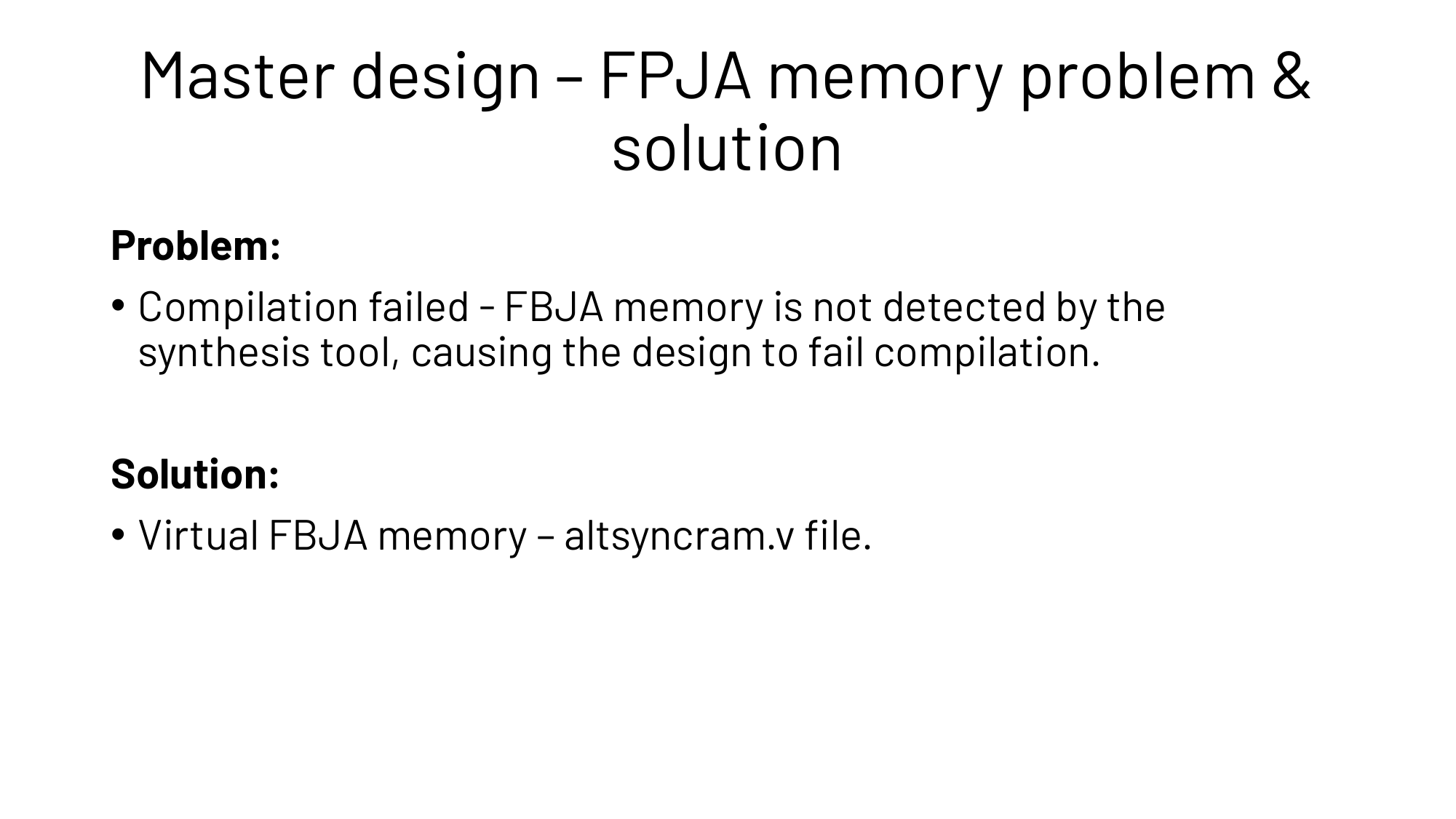

# Master design – FPJA memory problem & solution
Problem:
Compilation failed - FBJA memory is not detected by the synthesis tool, causing the design to fail compilation.

Solution:
Virtual FBJA memory – altsyncram.v file.